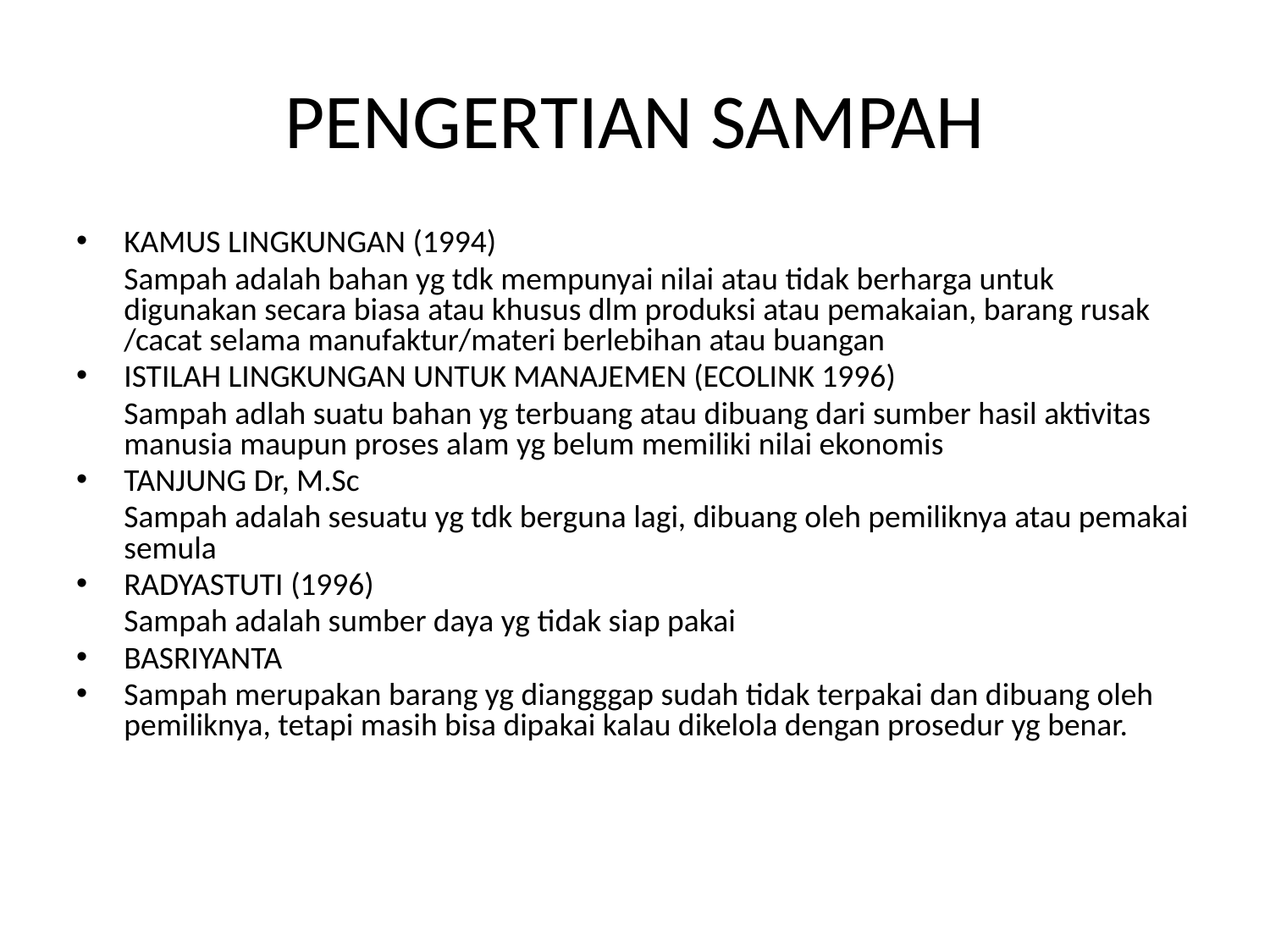

# PENGERTIAN SAMPAH
KAMUS LINGKUNGAN (1994)
	Sampah adalah bahan yg tdk mempunyai nilai atau tidak berharga untuk digunakan secara biasa atau khusus dlm produksi atau pemakaian, barang rusak /cacat selama manufaktur/materi berlebihan atau buangan
ISTILAH LINGKUNGAN UNTUK MANAJEMEN (ECOLINK 1996)
	Sampah adlah suatu bahan yg terbuang atau dibuang dari sumber hasil aktivitas manusia maupun proses alam yg belum memiliki nilai ekonomis
TANJUNG Dr, M.Sc
	Sampah adalah sesuatu yg tdk berguna lagi, dibuang oleh pemiliknya atau pemakai semula
RADYASTUTI (1996)
	Sampah adalah sumber daya yg tidak siap pakai
BASRIYANTA
Sampah merupakan barang yg diangggap sudah tidak terpakai dan dibuang oleh pemiliknya, tetapi masih bisa dipakai kalau dikelola dengan prosedur yg benar.